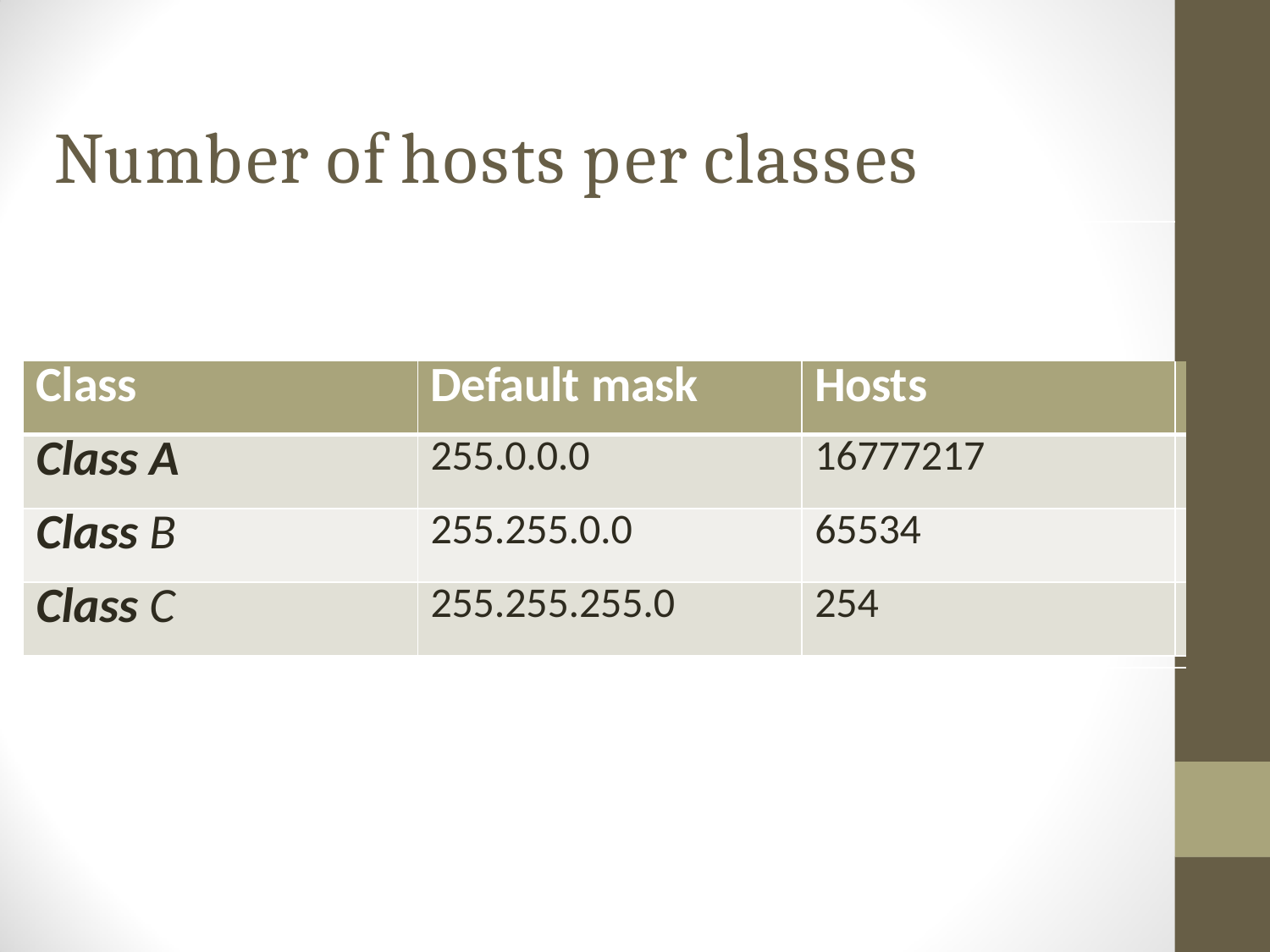

# Number of hosts per classes
|  |  |  |  |
| --- | --- | --- | --- |
| Class | Default mask | Hosts |  |
| Class A | 255.0.0.0 | 16777217 |  |
| Class B | 255.255.0.0 | 65534 |  |
| Class C | 255.255.255.0 | 254 |  |
|  |  |  |  |